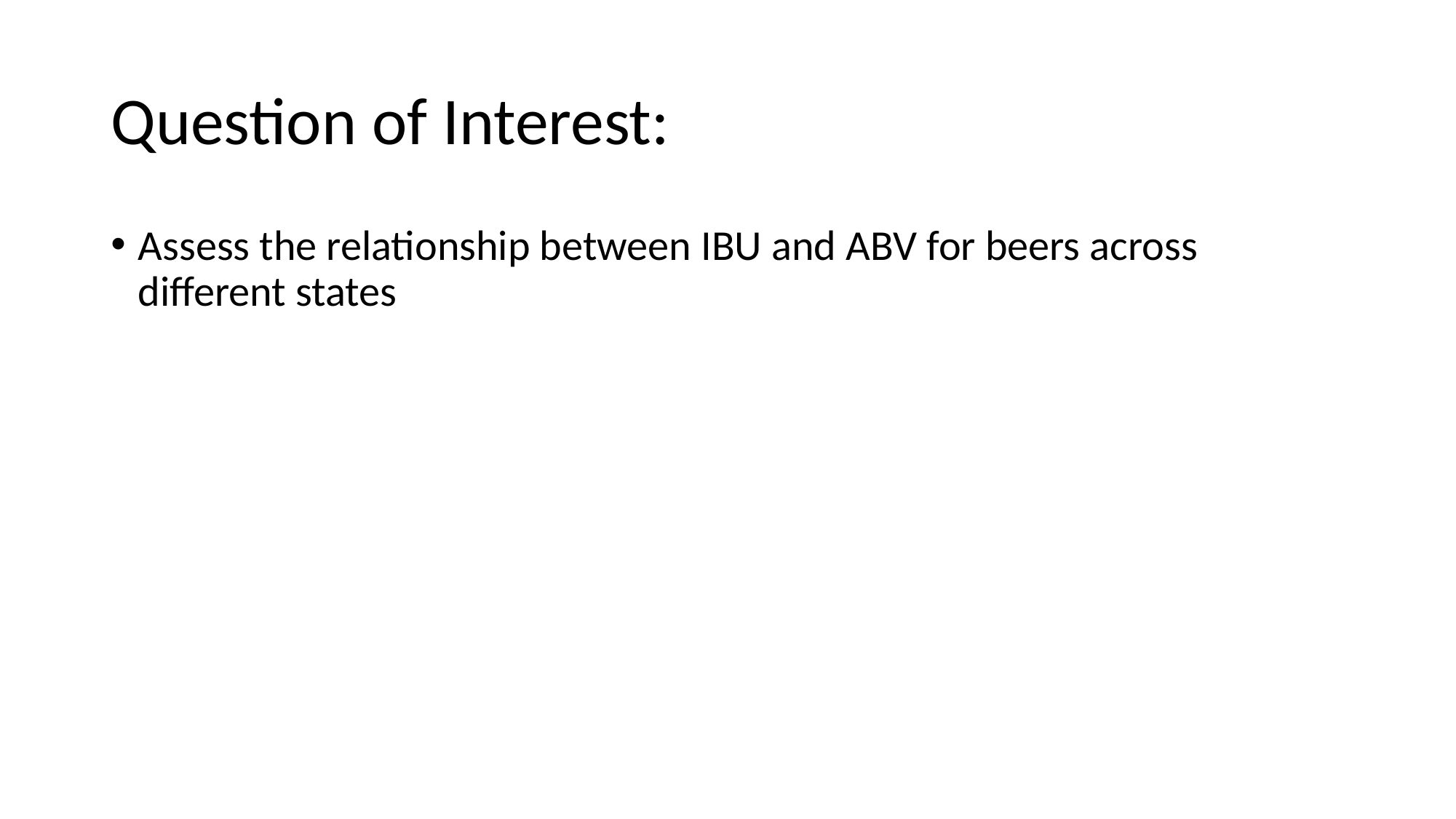

# Question of Interest:
Assess the relationship between IBU and ABV for beers across different states